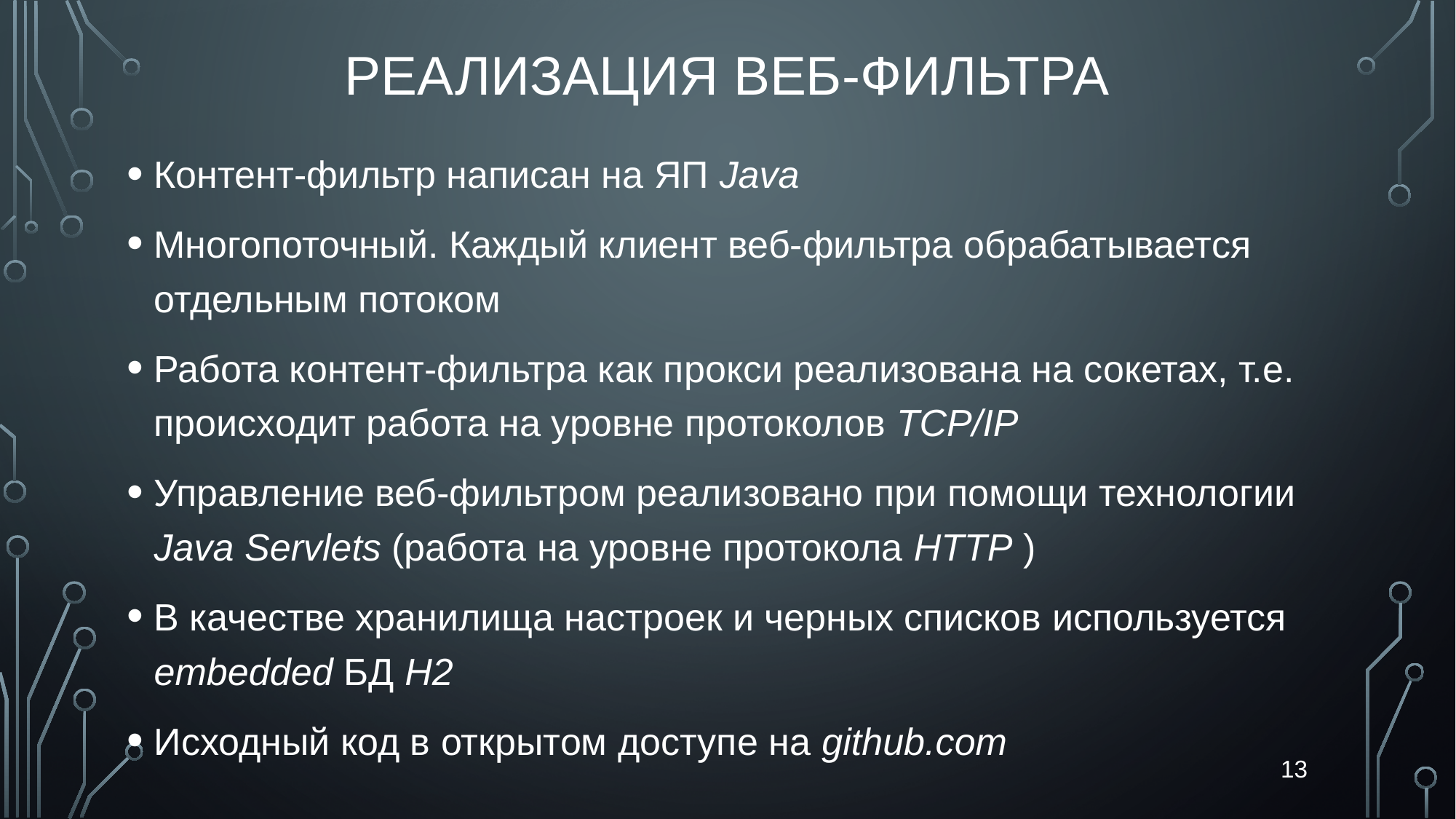

# Реализация веб-фильтра
Контент-фильтр написан на ЯП Java
Многопоточный. Каждый клиент веб-фильтра обрабатывается отдельным потоком
Работа контент-фильтра как прокси реализована на сокетах, т.е. происходит работа на уровне протоколов TCP/IP
Управление веб-фильтром реализовано при помощи технологии Java Servlets (работа на уровне протокола HTTP )
В качестве хранилища настроек и черных списков используется embedded БД H2
Исходный код в открытом доступе на github.com
13